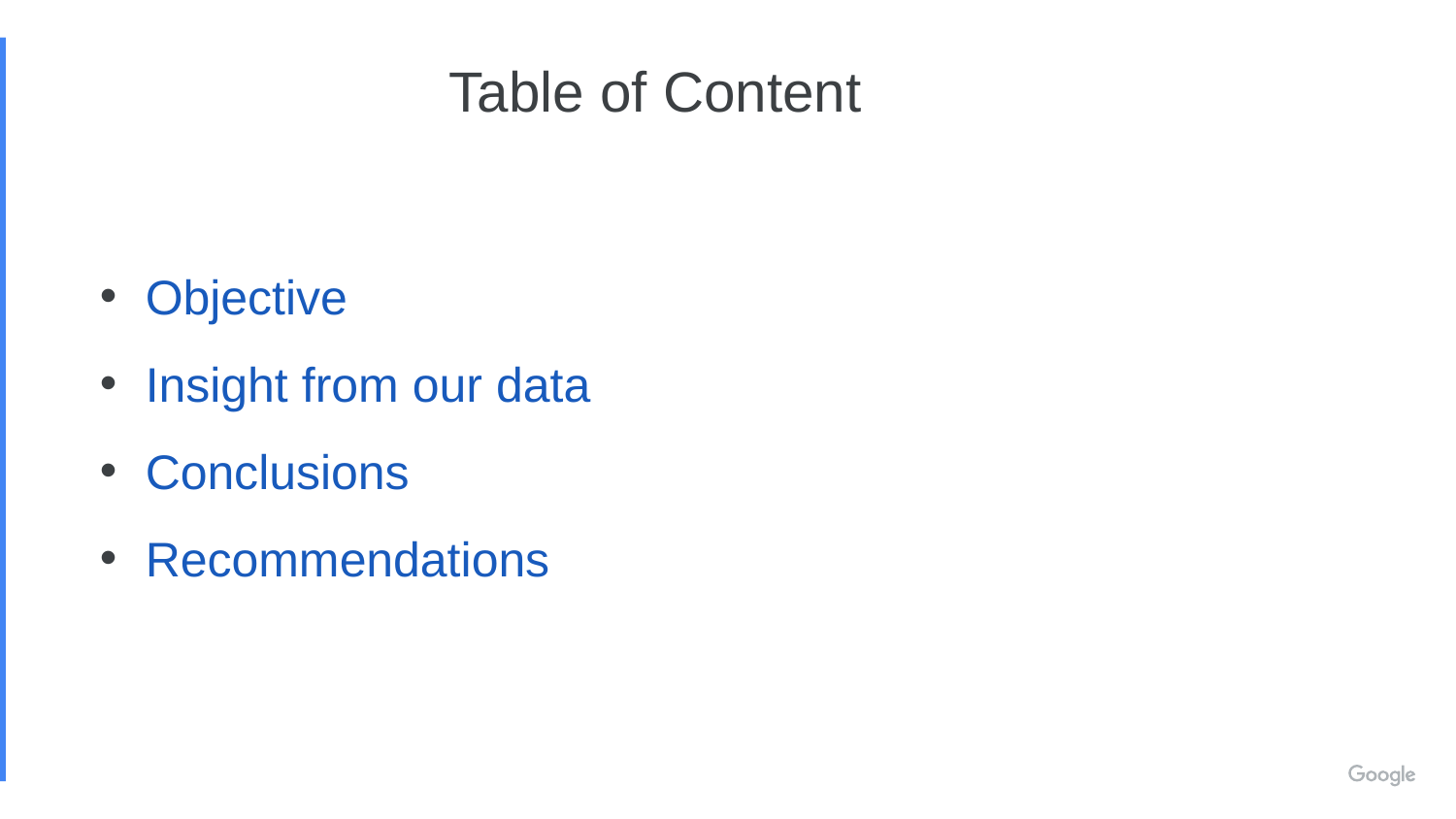

Table of Content

Objective
Insight from our data
Conclusions
Recommendations